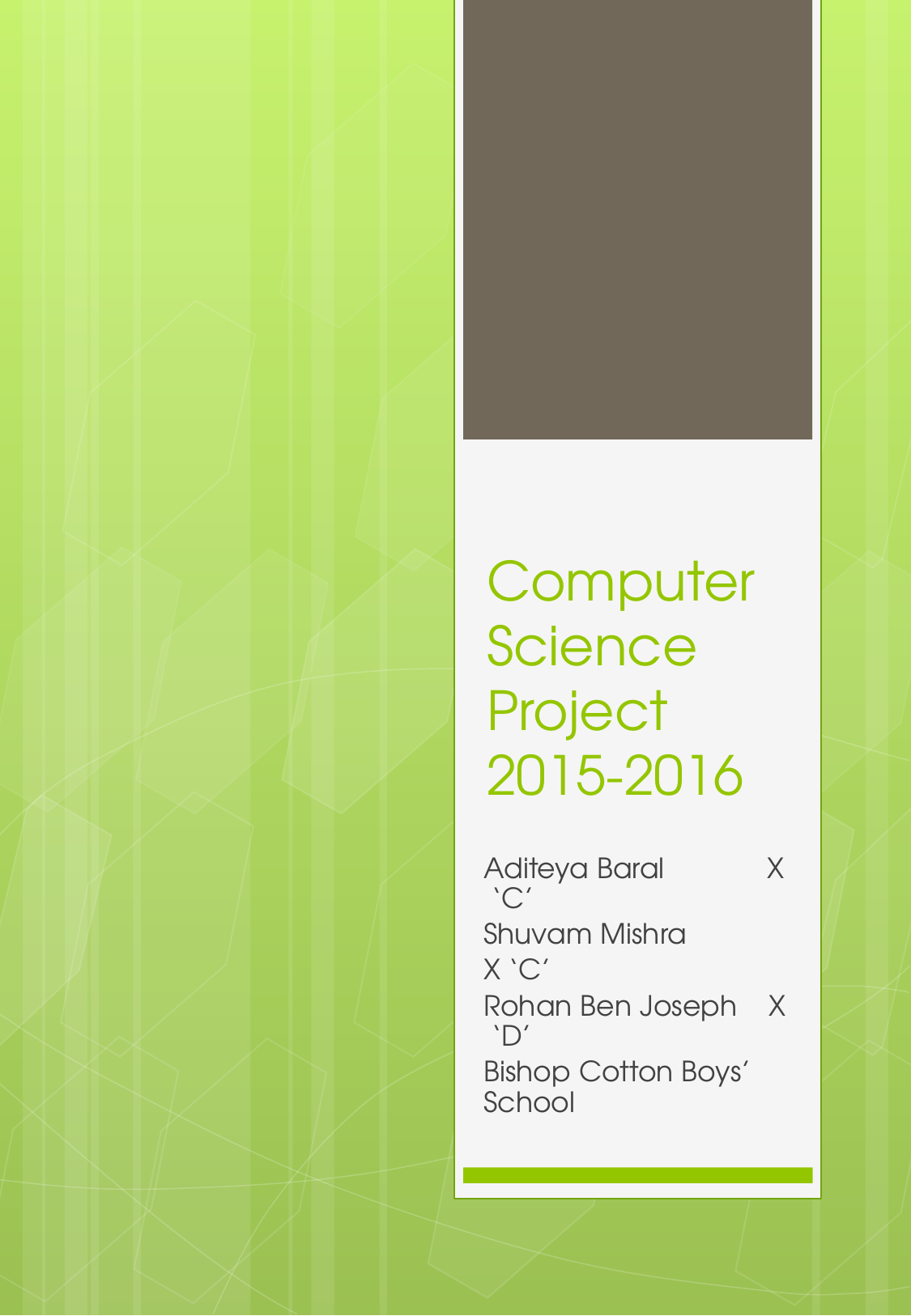

# Computer Science Project 2015-2016
Aditeya Baral             X  ‘C’
Shuvam Mishra
X ‘C’
Rohan Ben Joseph    X  ‘D’
Bishop Cotton Boys’ School